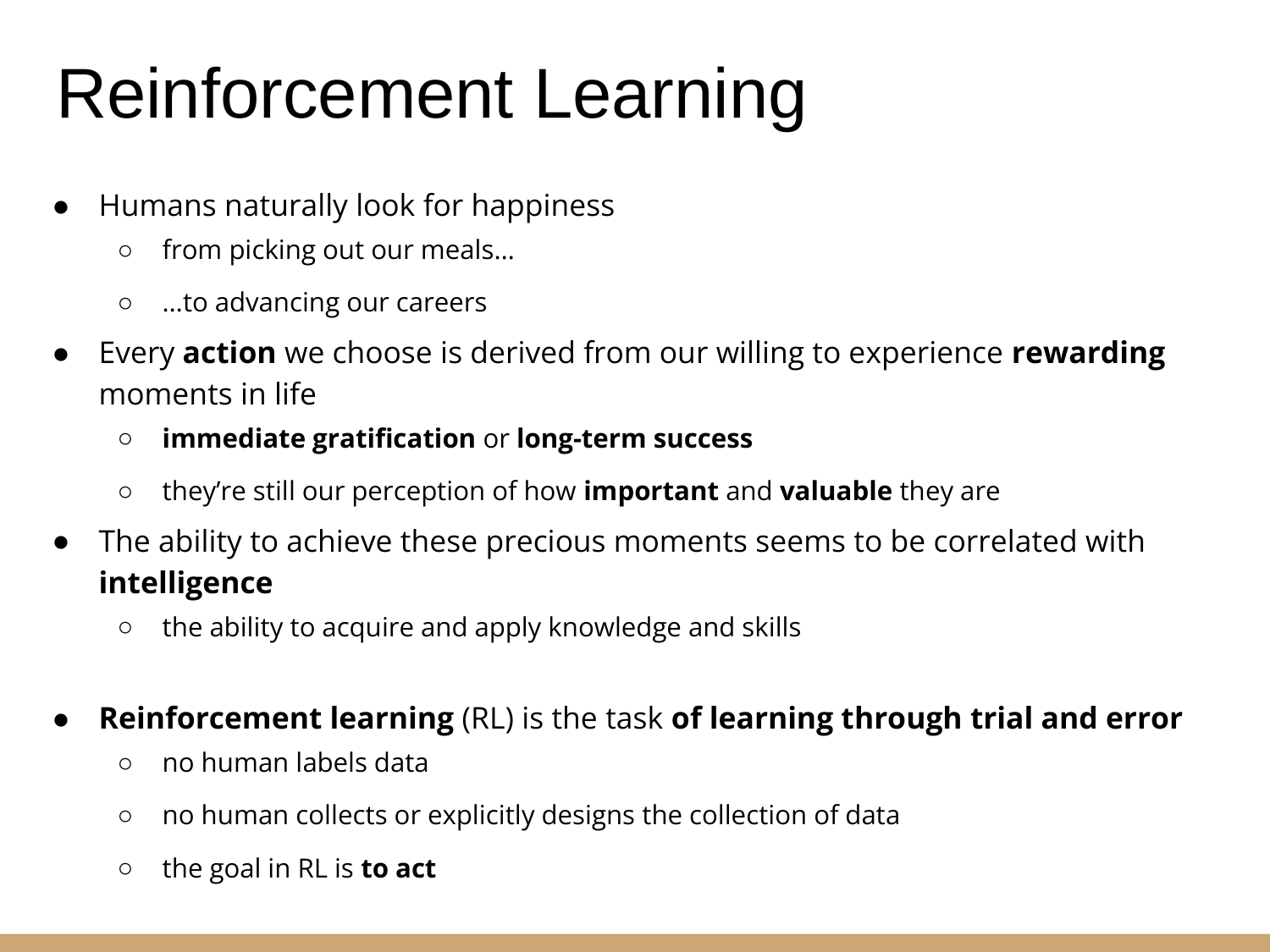

Reinforcement Learning
Humans naturally look for happiness
from picking out our meals…
…to advancing our careers
Every action we choose is derived from our willing to experience rewarding moments in life
immediate gratification or long-term success
they’re still our perception of how important and valuable they are
The ability to achieve these precious moments seems to be correlated with intelligence
the ability to acquire and apply knowledge and skills

Reinforcement learning (RL) is the task of learning through trial and error
no human labels data
no human collects or explicitly designs the collection of data
the goal in RL is to act